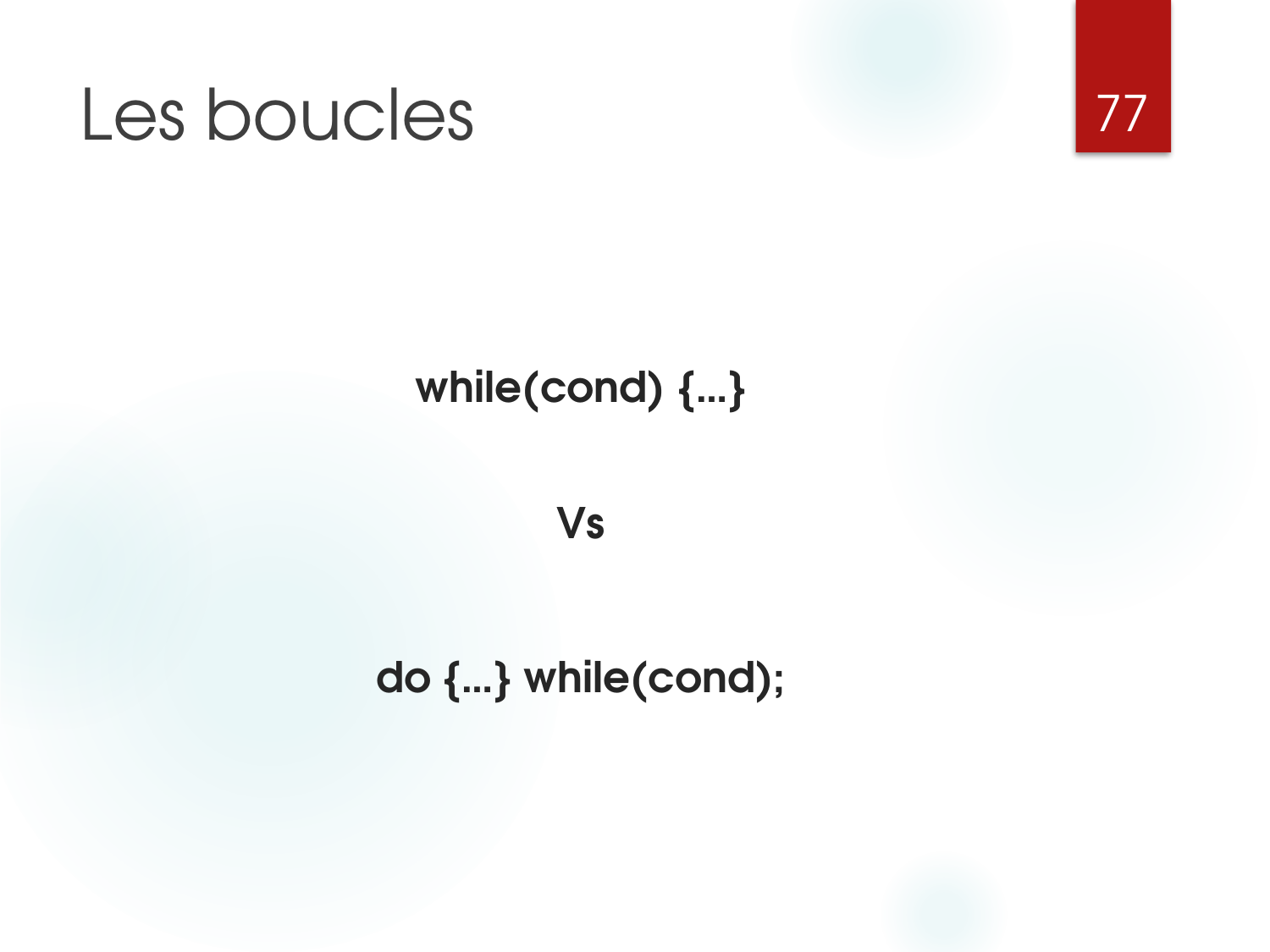

77
# Les boucles

while(cond) {…}

Vs

do {…} while(cond);